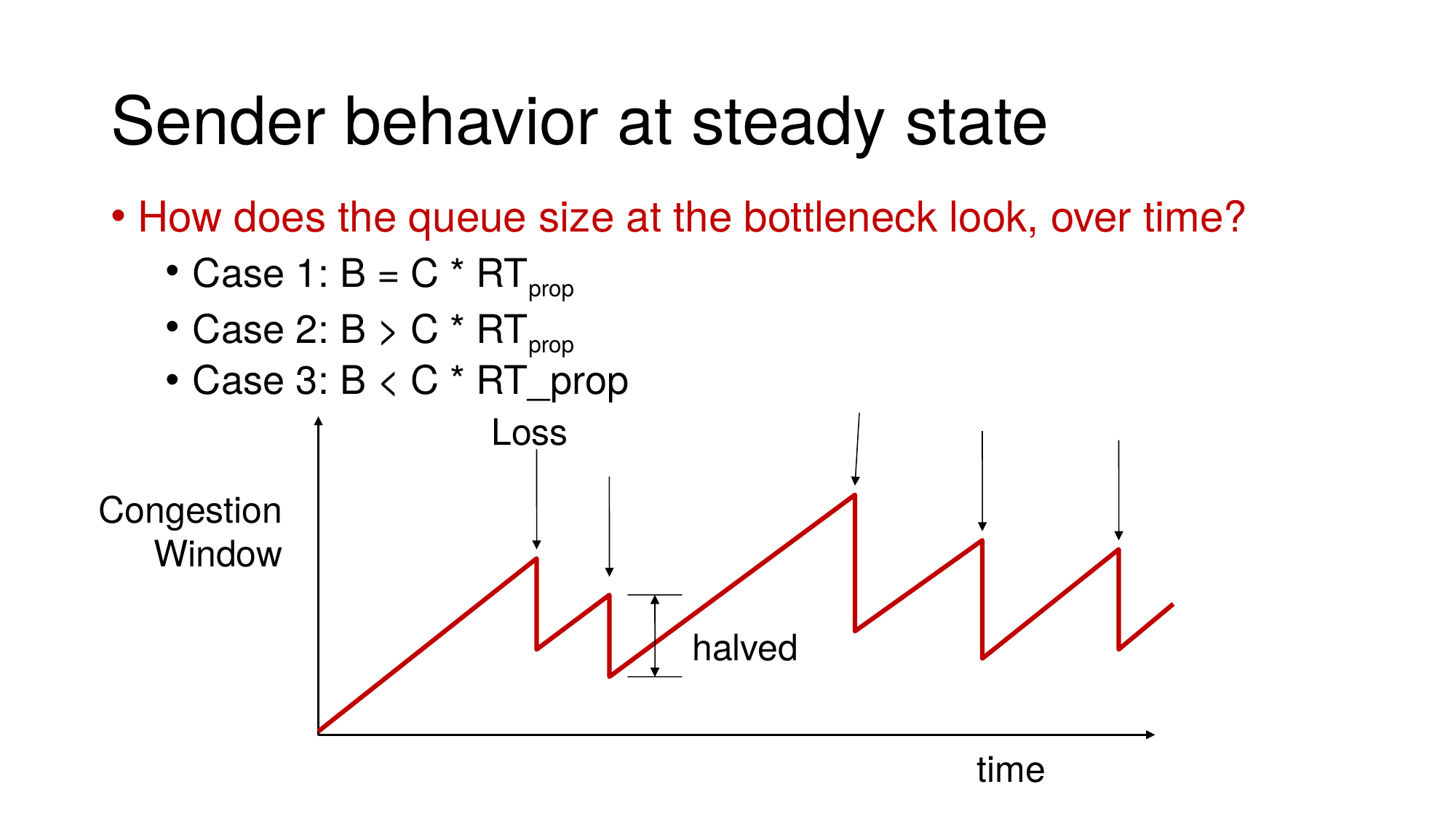

# Sender behavior at steady state
How does the queue size at the bottleneck look, over time?
Case 1: B = C * RTprop
Case 2: B > C * RTprop
Case 3: B < C * RT_prop
Loss

Congestion
Window

halved

time